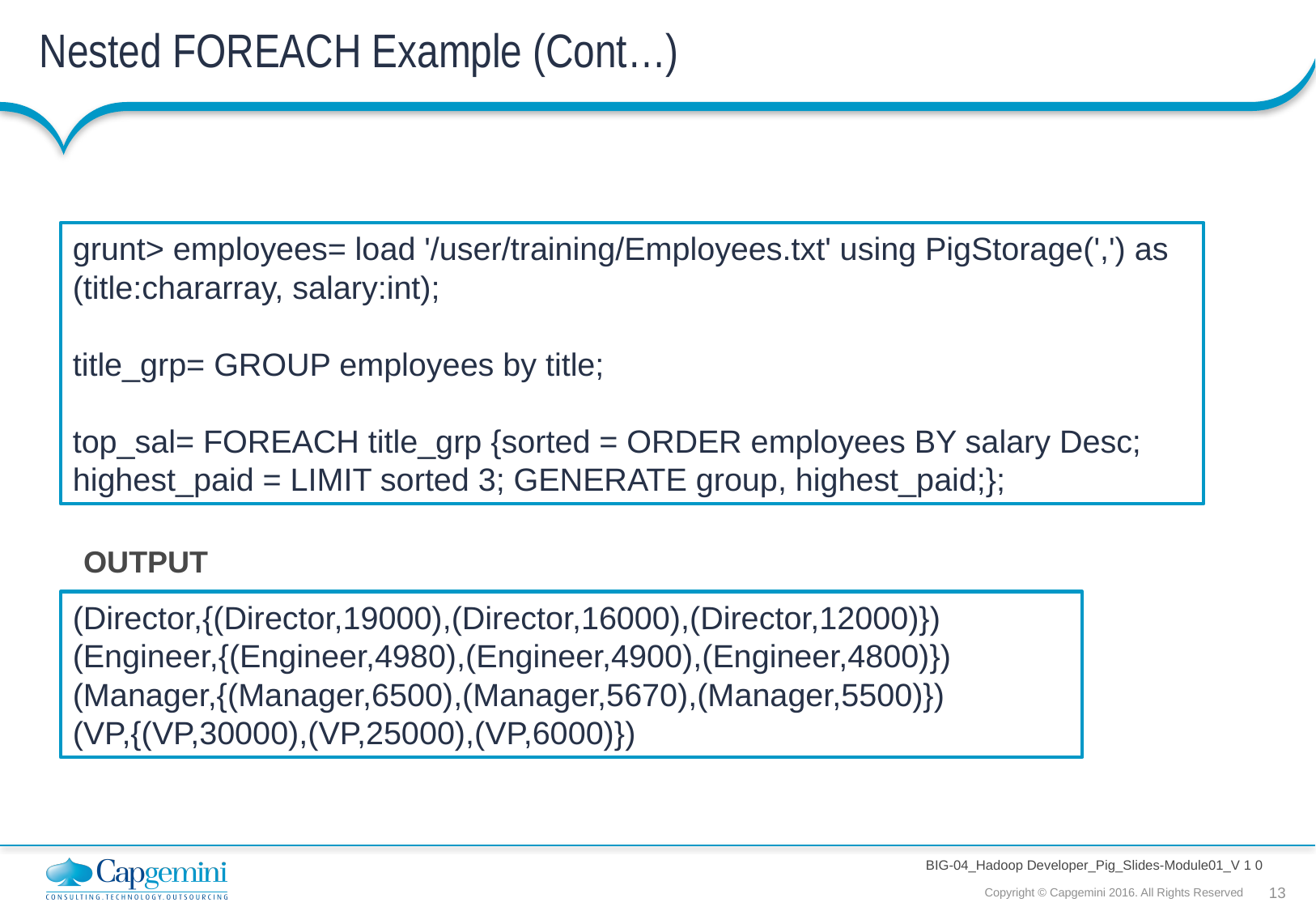

# Nested FOREACH Example (Cont…)
grunt> employees= load '/user/training/Employees.txt' using PigStorage(',') as (title:chararray, salary:int);

title_grp= GROUP employees by title;

top_sal= FOREACH title_grp {sorted = ORDER employees BY salary Desc; highest_paid = LIMIT sorted 3; GENERATE group, highest_paid;};
OUTPUT
(Director,{(Director,19000),(Director,16000),(Director,12000)})
(Engineer,{(Engineer,4980),(Engineer,4900),(Engineer,4800)})
(Manager,{(Manager,6500),(Manager,5670),(Manager,5500)})
(VP,{(VP,30000),(VP,25000),(VP,6000)})